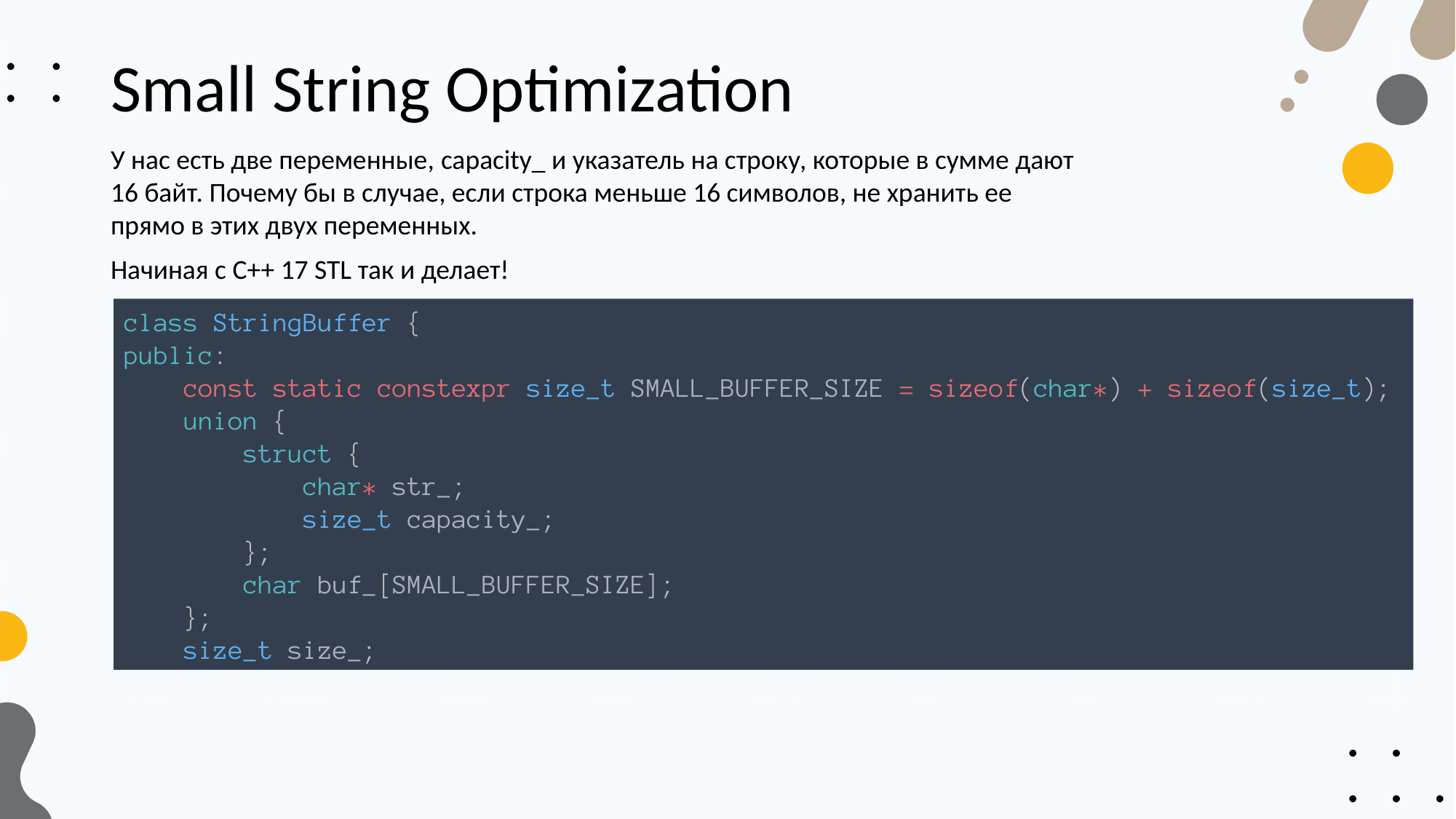

# Small String Optimization
У нас есть две переменные, capacity_ и указатель на строку, которые в сумме дают 16 байт. Почему бы в случае, если строка меньше 16 символов, не хранить ее прямо в этих двух переменных.
Начиная с C++ 17 STL так и делает!
class StringBuffer {
public:
    const static constexpr size_t SMALL_BUFFER_SIZE = sizeof(char*) + sizeof(size_t);
    union {
        struct {
            char* str_;
            size_t capacity_;
        };
        char buf_[SMALL_BUFFER_SIZE];
    };
    size_t size_;